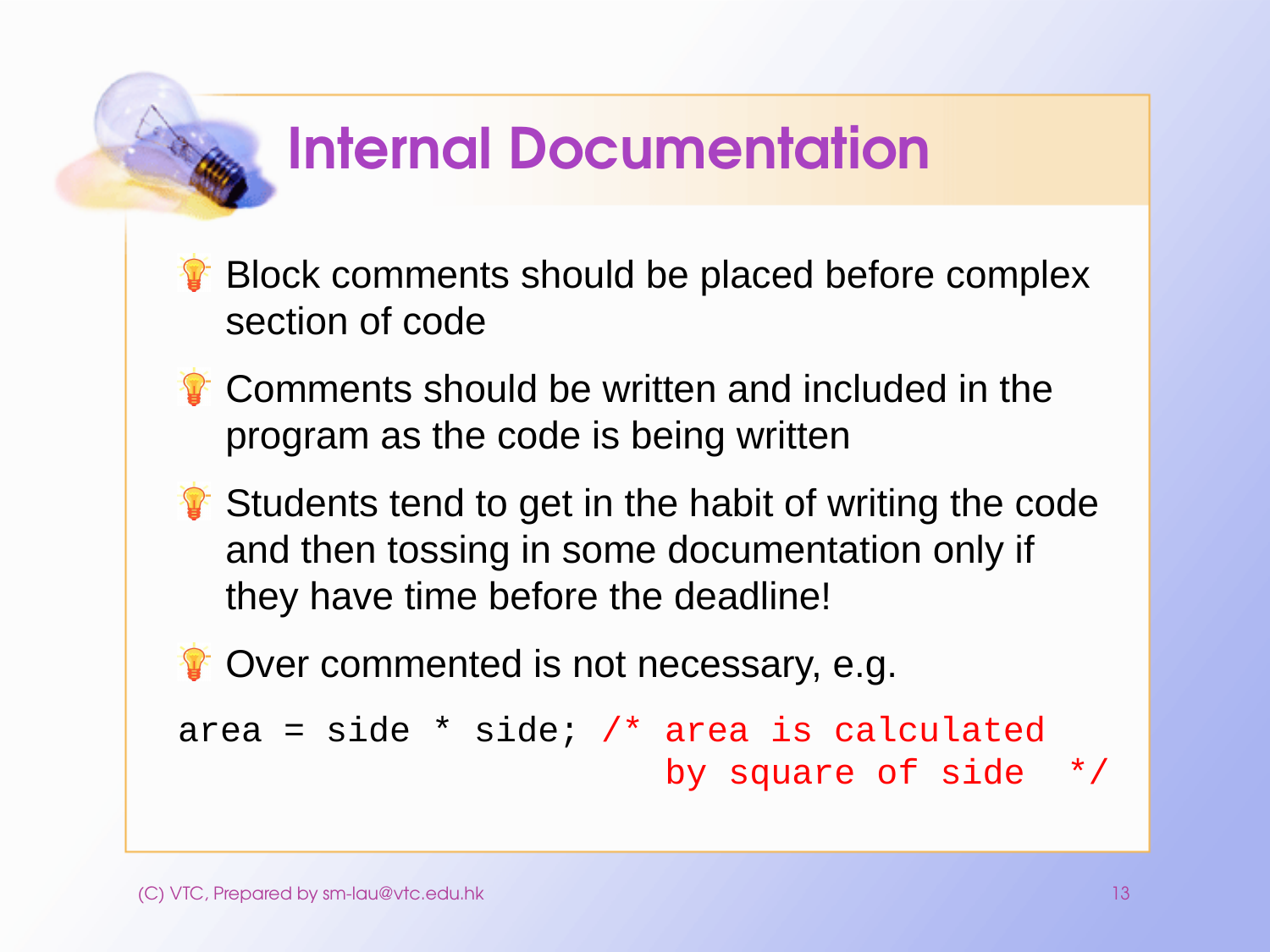

# Internal Documentation
Block comments should be placed before complex section of code
Comments should be written and included in the program as the code is being written
Students tend to get in the habit of writing the code and then tossing in some documentation only if they have time before the deadline!
Over commented is not necessary, e.g.
area = side * side; /* area is calculated
                    by square of side  */

(C) VTC, Prepared by sm-lau@vtc.edu.hk
13